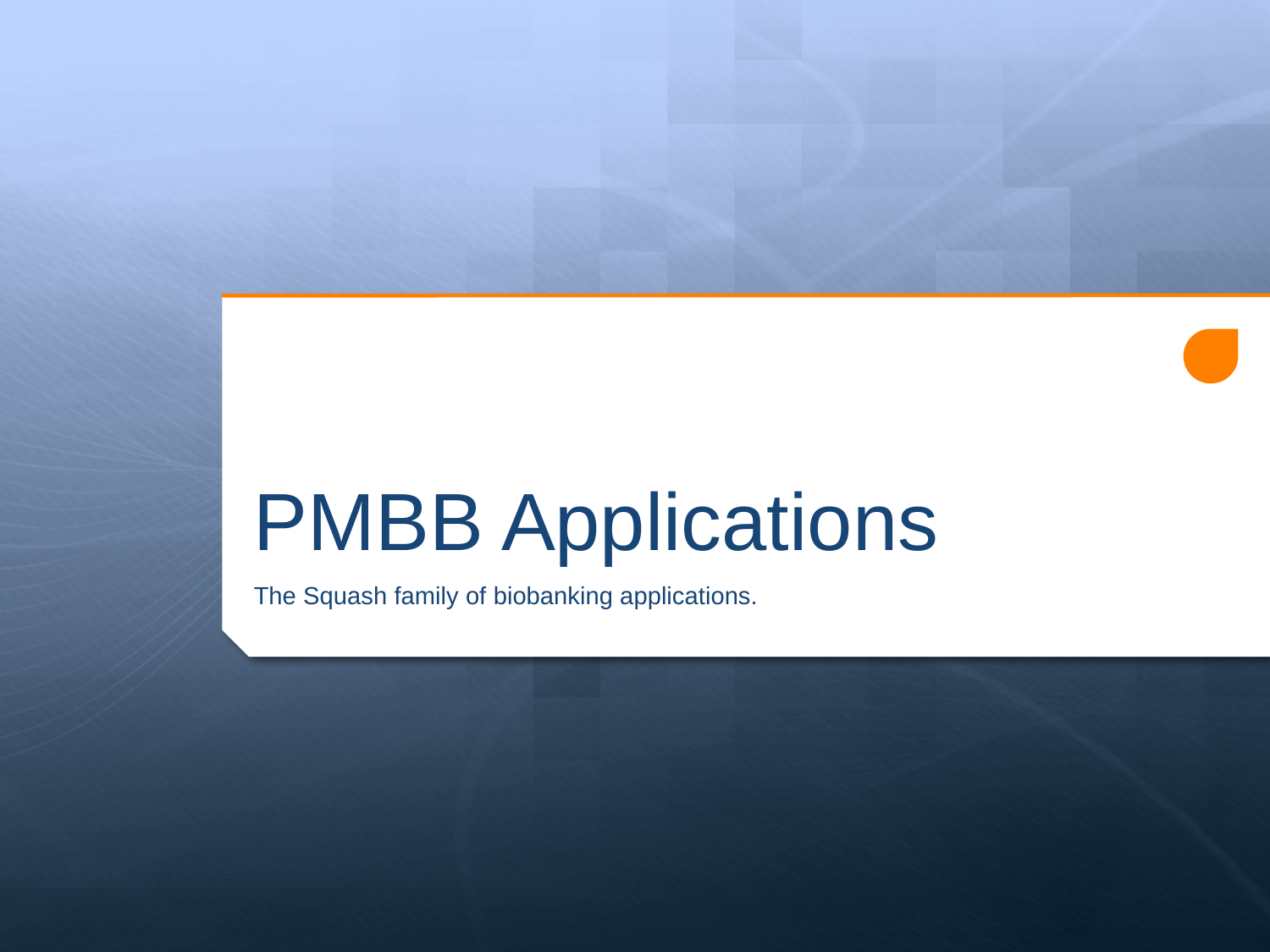

# PMBB Applications
The Squash family of biobanking applications.